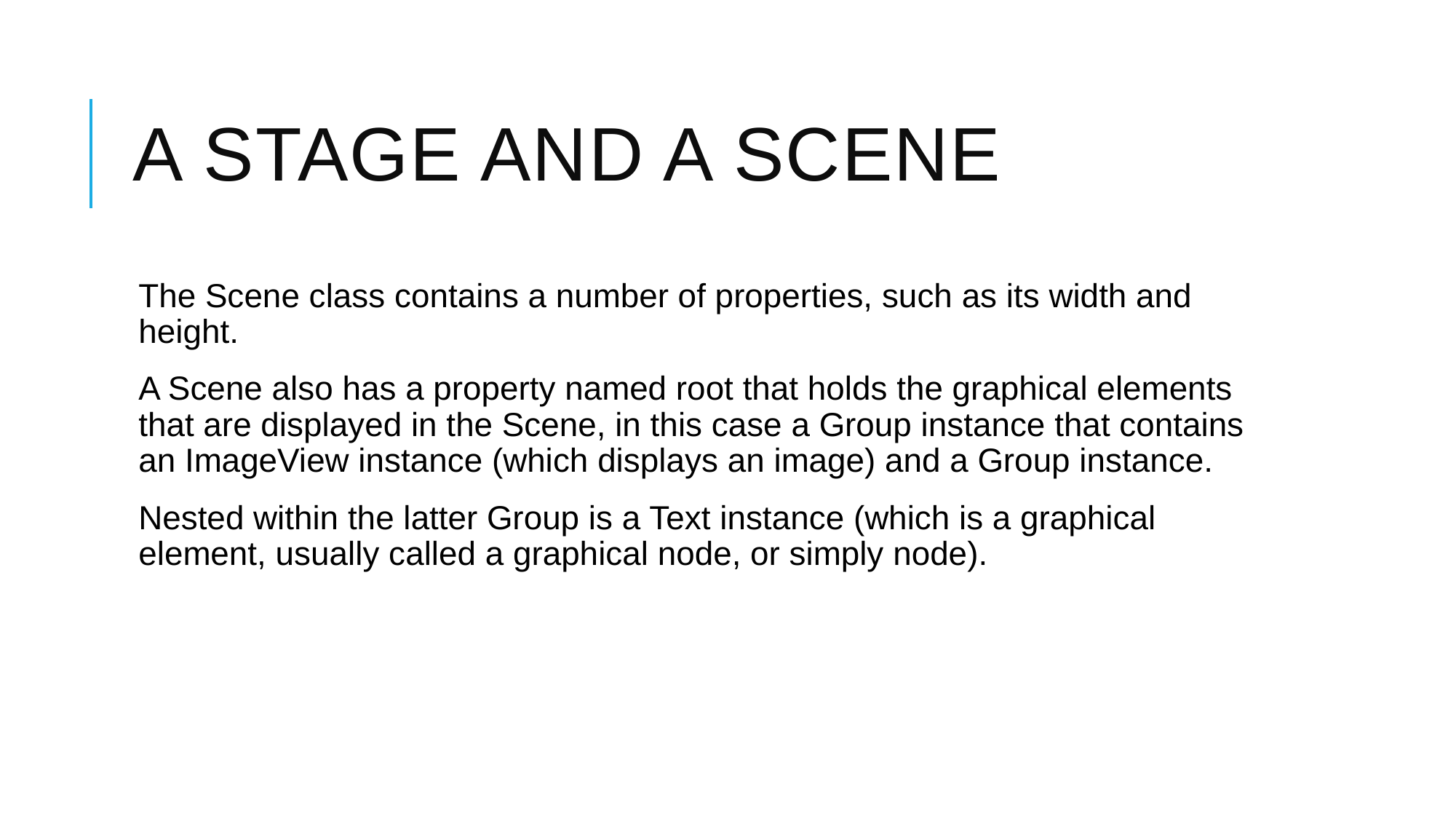

# A Stage and a Scene
The Scene class contains a number of properties, such as its width and height.
A Scene also has a property named root that holds the graphical elements that are displayed in the Scene, in this case a Group instance that contains an ImageView instance (which displays an image) and a Group instance.
Nested within the latter Group is a Text instance (which is a graphical element, usually called a graphical node, or simply node).